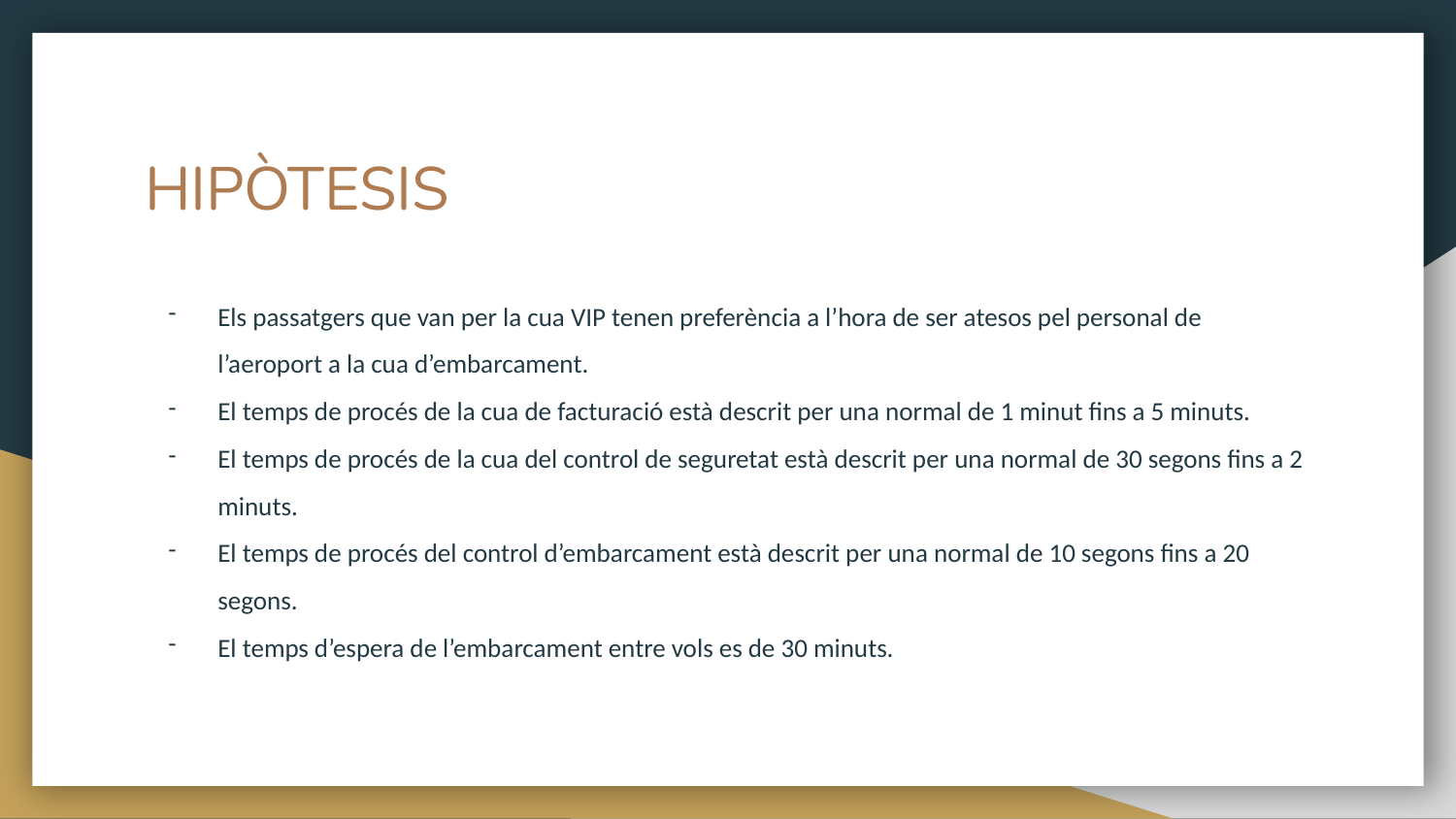

# HIPÒTESIS
Els passatgers que van per la cua VIP tenen preferència a l’hora de ser atesos pel personal de l’aeroport a la cua d’embarcament.
El temps de procés de la cua de facturació està descrit per una normal de 1 minut fins a 5 minuts.
El temps de procés de la cua del control de seguretat està descrit per una normal de 30 segons fins a 2 minuts.
El temps de procés del control d’embarcament està descrit per una normal de 10 segons fins a 20 segons.
El temps d’espera de l’embarcament entre vols es de 30 minuts.